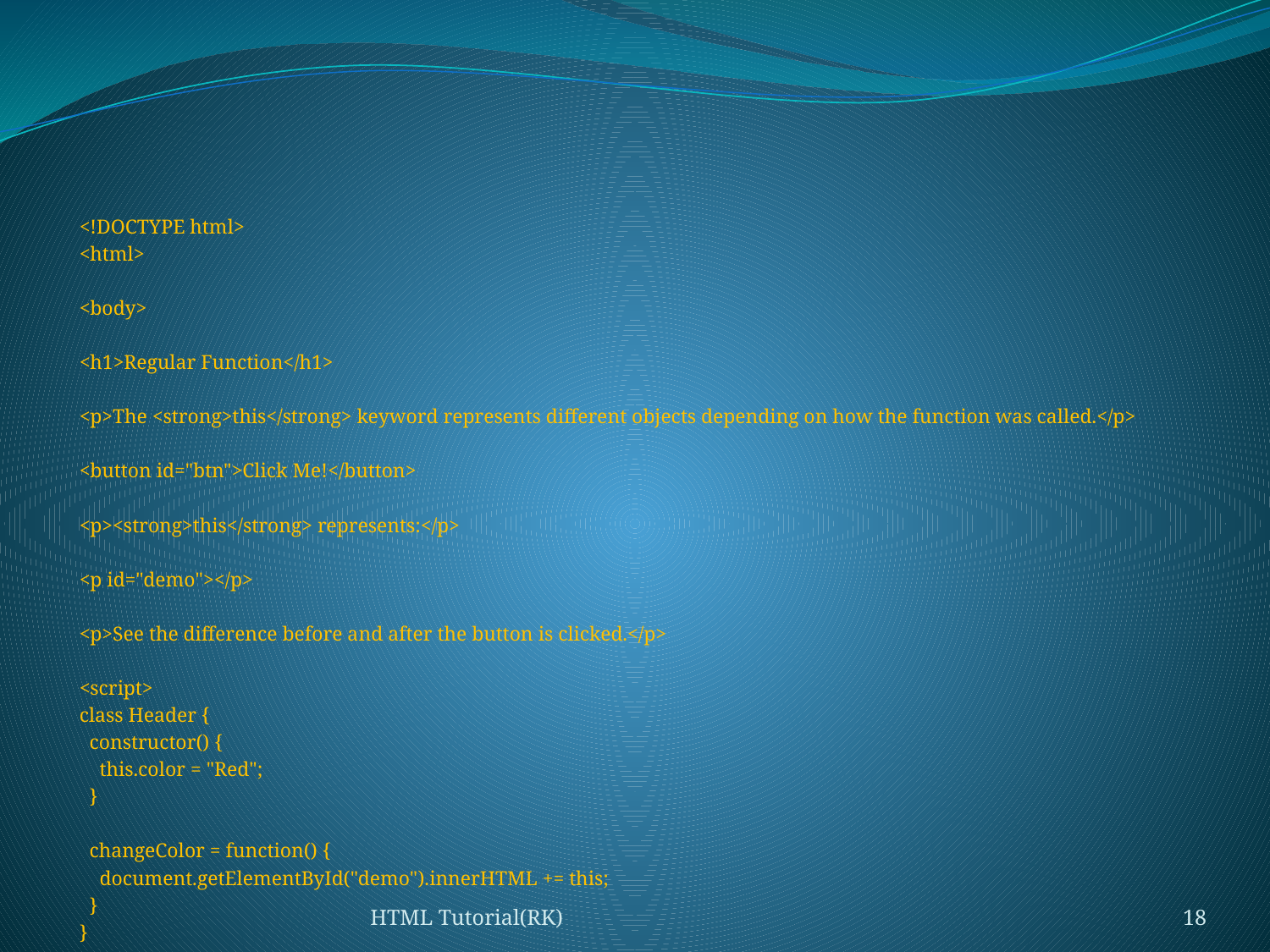

#
<!DOCTYPE html>
<html>

<body>

<h1>Regular Function</h1>

<p>The <strong>this</strong> keyword represents different objects depending on how the function was called.</p>

<button id="btn">Click Me!</button>

<p><strong>this</strong> represents:</p>

<p id="demo"></p>

<p>See the difference before and after the button is clicked.</p>

<script>
class Header {
  constructor() {
    this.color = "Red";
  }

  changeColor = function() {
    document.getElementById("demo").innerHTML += this;
  }
}

myheader = new Header();

//The window object calls the function:
window.addEventListener("load", myheader.changeColor);

//A button object calls the function:
document.getElementById("btn").addEventListener("click", myheader.changeColor);

</script>

</body>
</html>

HTML Tutorial(RK)
18